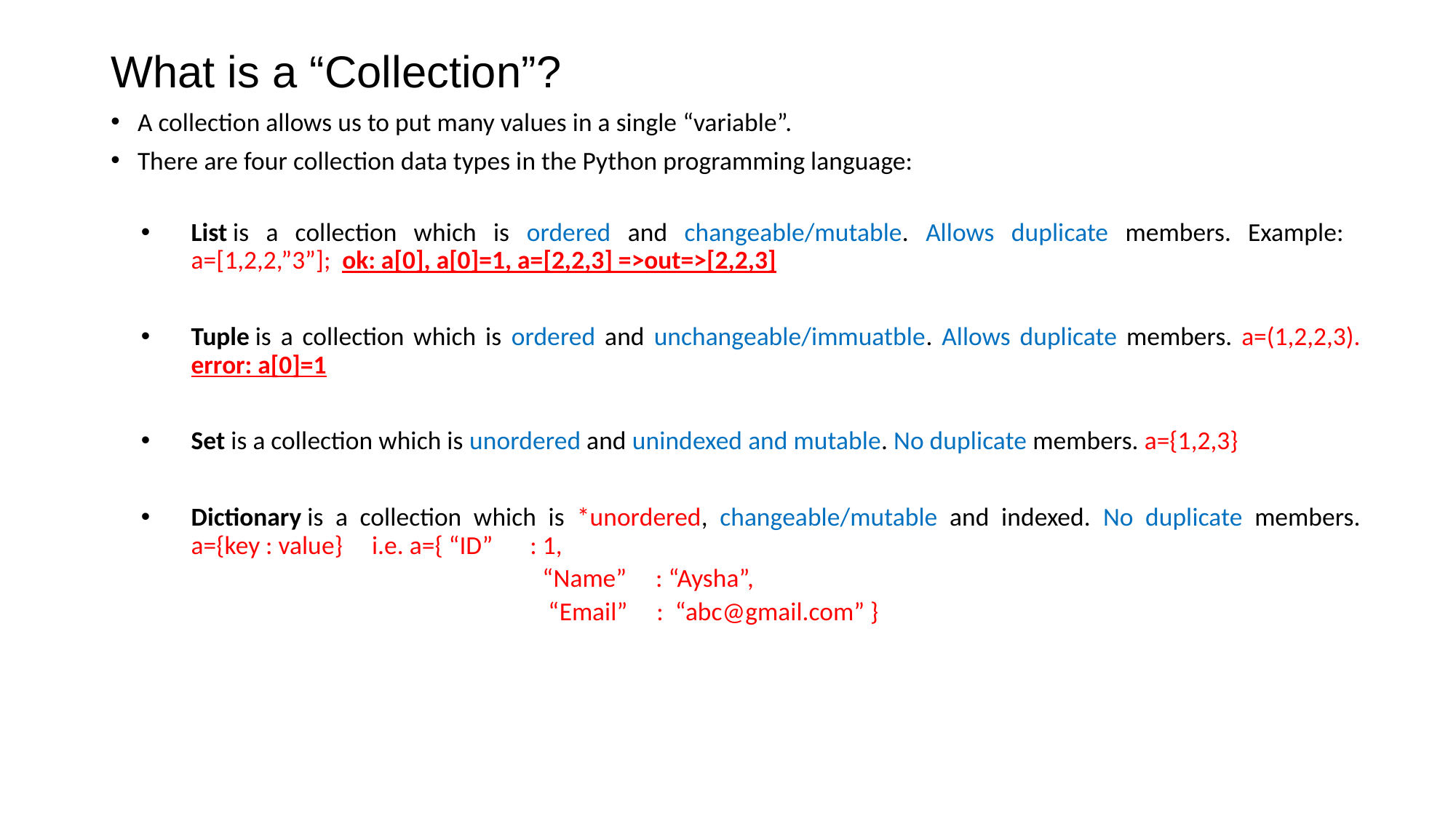

# What is a “Collection”?
A collection allows us to put many values in a single “variable”.
There are four collection data types in the Python programming language:

List is a collection which is ordered and changeable/mutable. Allows duplicate members. Example:  a=[1,2,2,”3”];  ok: a[0], a[0]=1, a=[2,2,3] =>out=>[2,2,3]

Tuple is a collection which is ordered and unchangeable/immuatble. Allows duplicate members. a=(1,2,2,3). error: a[0]=1

Set is a collection which is unordered and unindexed and mutable. No duplicate members. a={1,2,3}

Dictionary is a collection which is *unordered, changeable/mutable and indexed. No duplicate members. a={key : value}     i.e. a={ “ID”	     : 1,
                                                                 “Name”     : “Aysha”,
                                                                  “Email”     :  “abc@gmail.com” }